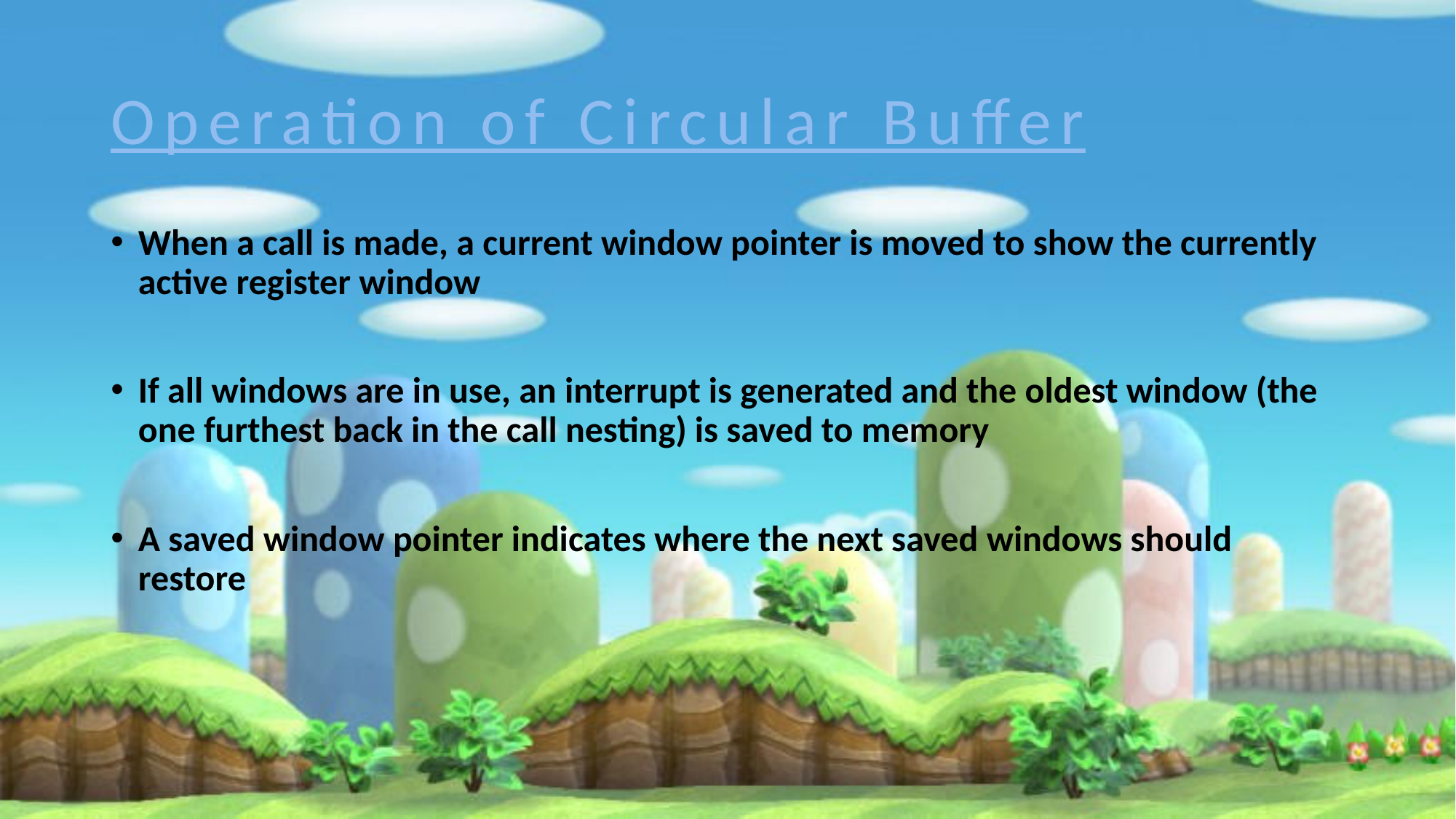

# Operation of Circular Buffer
When a call is made, a current window pointer is moved to show the currently active register window

If all windows are in use, an interrupt is generated and the oldest window (the one furthest back in the call nesting) is saved to memory

A saved window pointer indicates where the next saved windows should restore